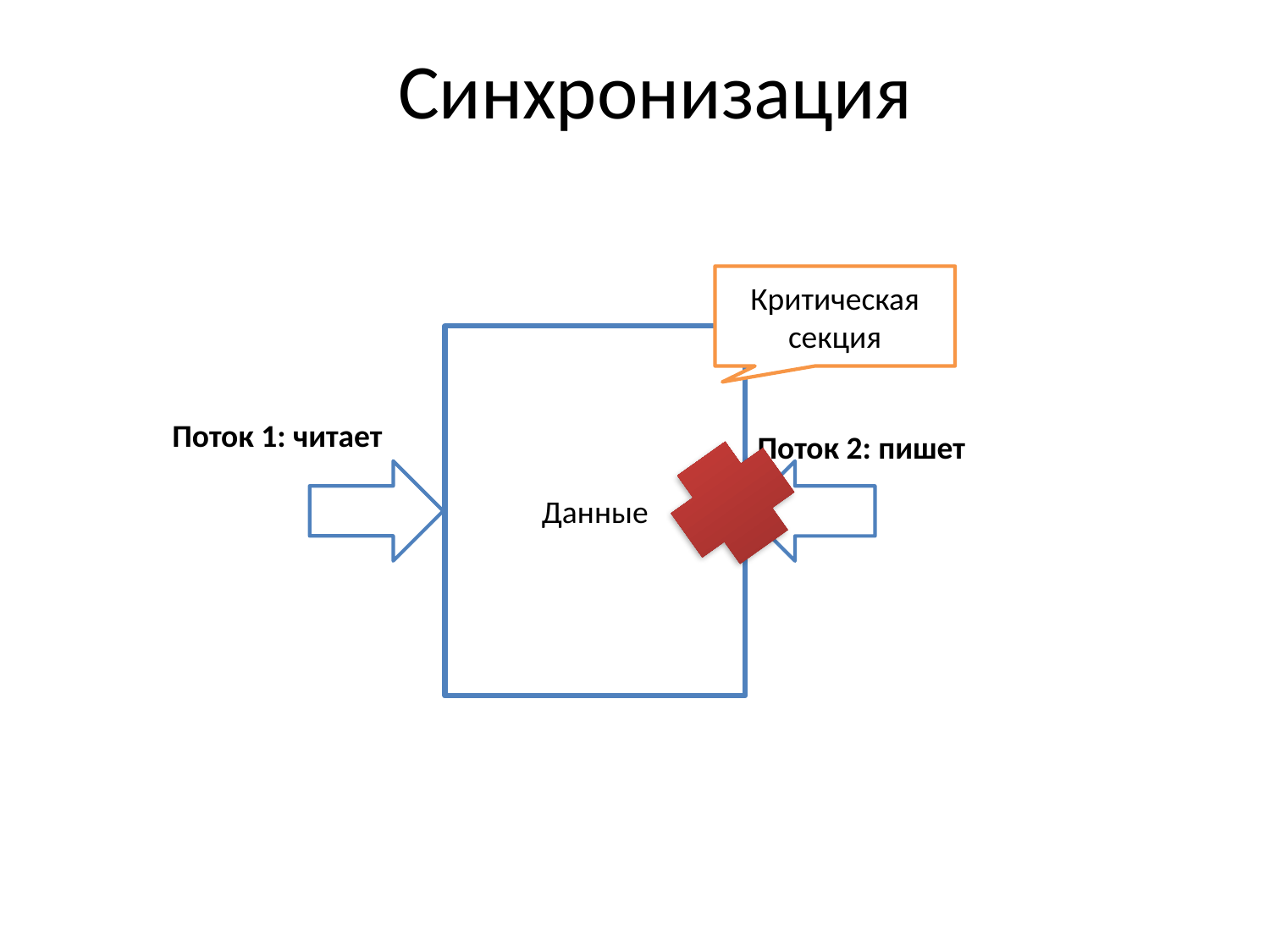

# Синхронизация
Критическая секция
Данные
Поток 1: читает
Поток 2: пишет